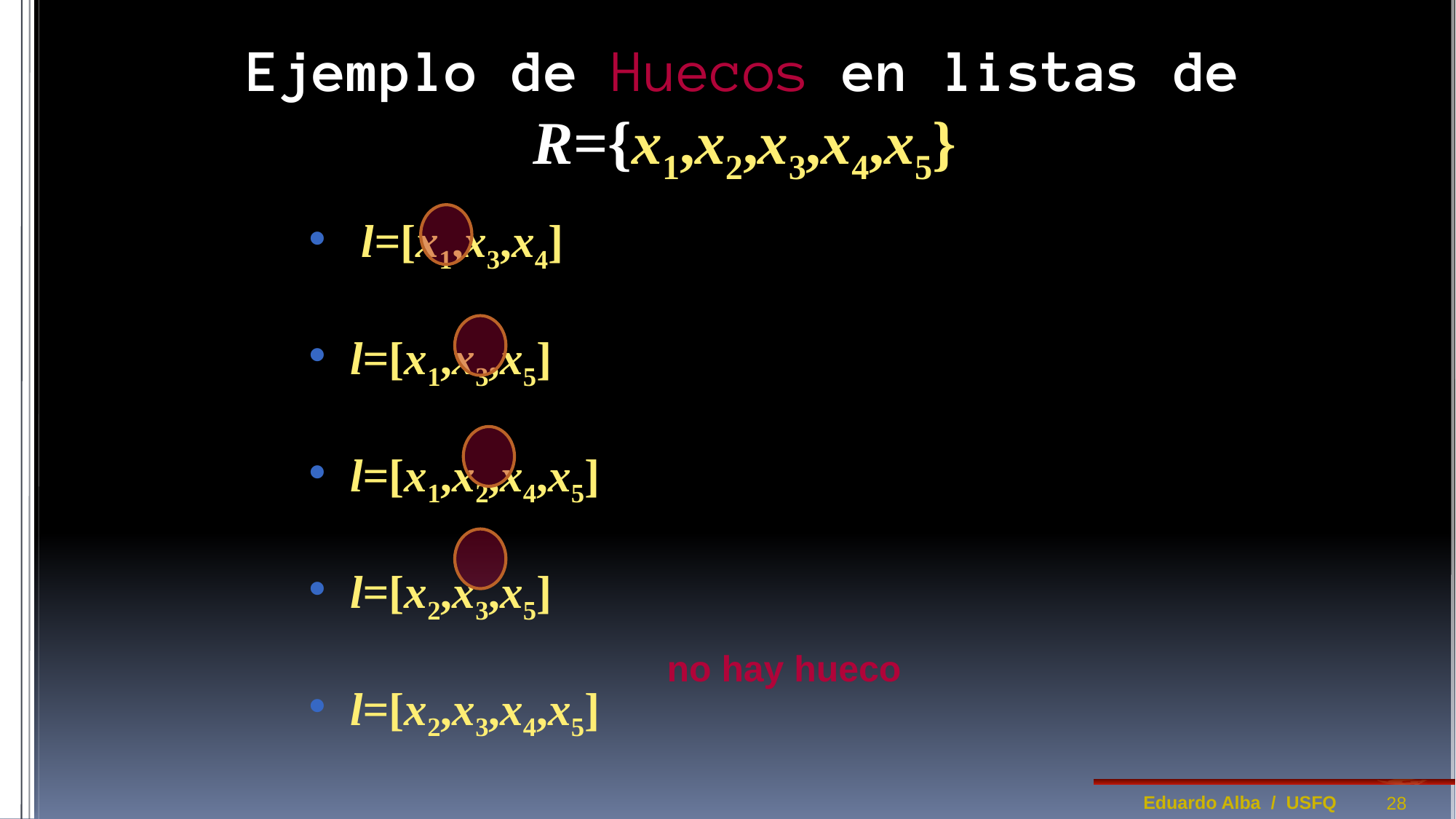

# Ejemplo de Huecos en listas de R={x1,x2,x3,x4,x5}
 l=[x1,x3,x4]
l=[x1,x3,x5]
l=[x1,x2,x4,x5]
l=[x2,x3,x5]
l=[x2,x3,x4,x5]

no hay hueco